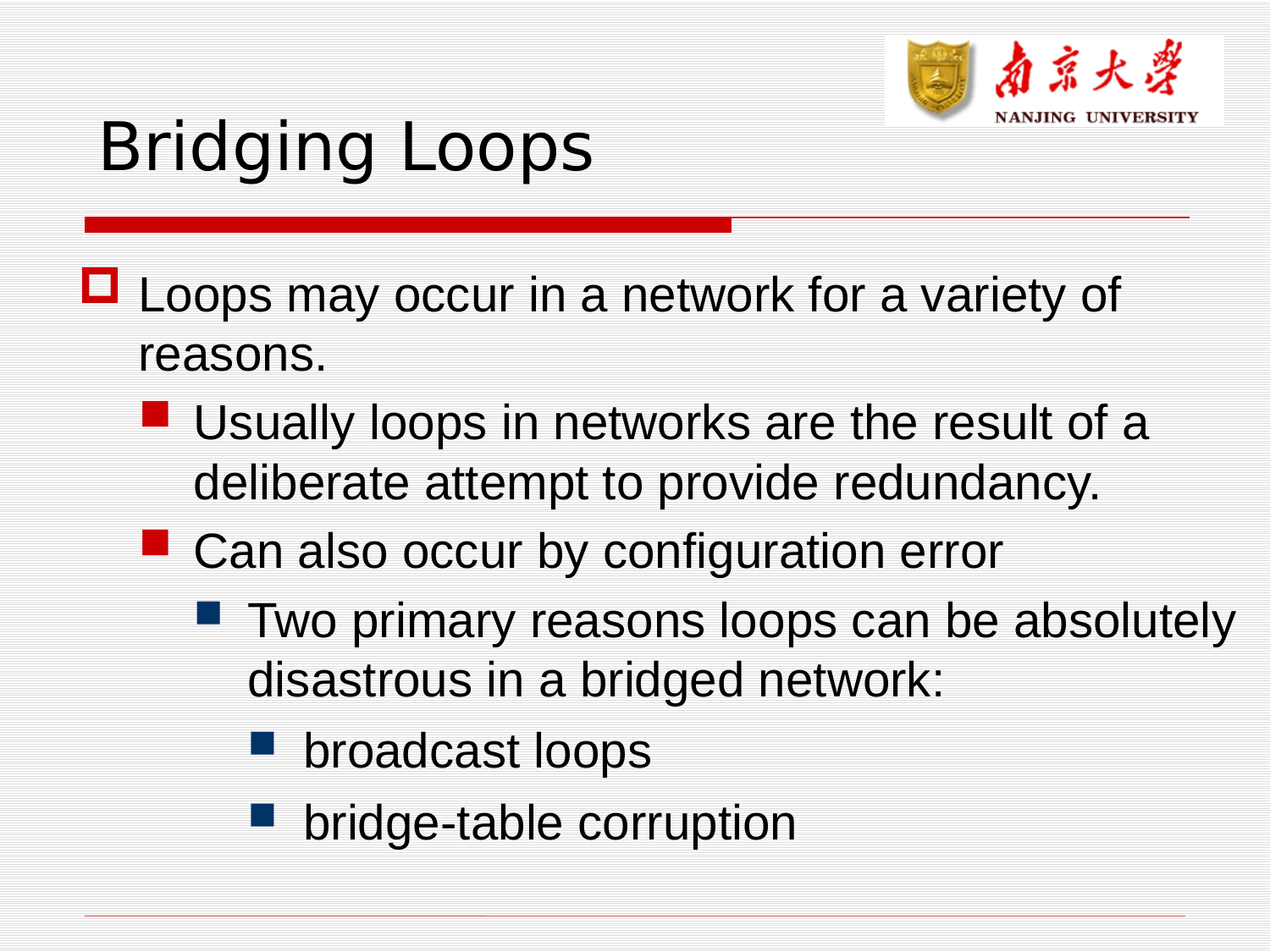

Bridging Loops
Loops may occur in a network for a variety of reasons.
Usually loops in networks are the result of a deliberate attempt to provide redundancy.
Can also occur by configuration error
Two primary reasons loops can be absolutely disastrous in a bridged network:
broadcast loops
bridge-table corruption